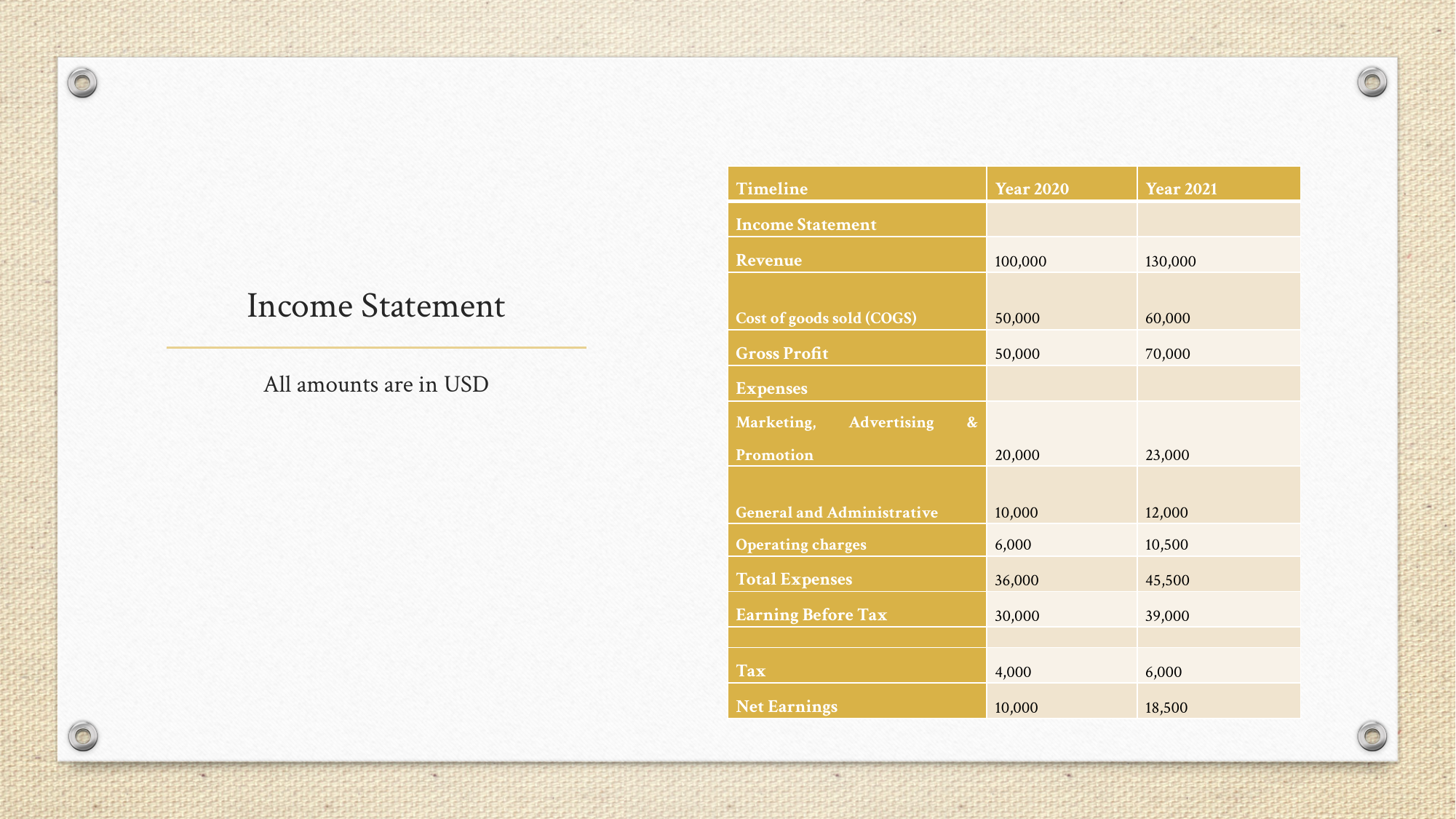

# Income Statement
| Timeline | Year 2020 | Year 2021 |
| --- | --- | --- |
| Income Statement |  |  |
| Revenue | 100,000 | 130,000 |
| Cost of goods sold (COGS) | 50,000 | 60,000 |
| Gross Profit | 50,000 | 70,000 |
| Expenses |  |  |
| Marketing, Advertising & Promotion | 20,000 | 23,000 |
| General and Administrative | 10,000 | 12,000 |
| Operating charges | 6,000 | 10,500 |
| Total Expenses | 36,000 | 45,500 |
| Earning Before Tax | 30,000 | 39,000 |
|  |  |  |
| Tax | 4,000 | 6,000 |
| Net Earnings | 10,000 | 18,500 |
All amounts are in USD